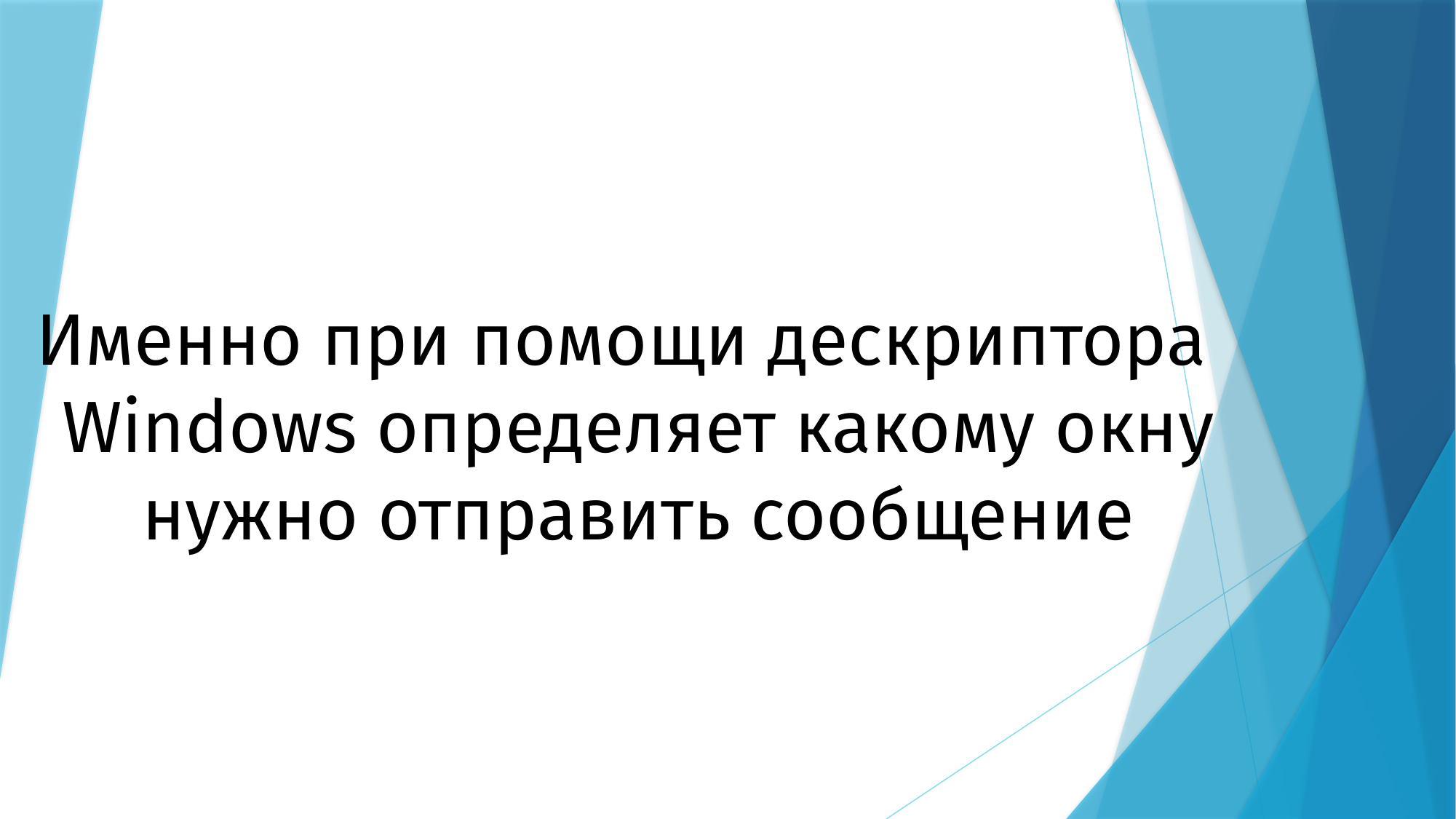

Именно при помощи дескриптора Windows определяет какому окну нужно отправить сообщение